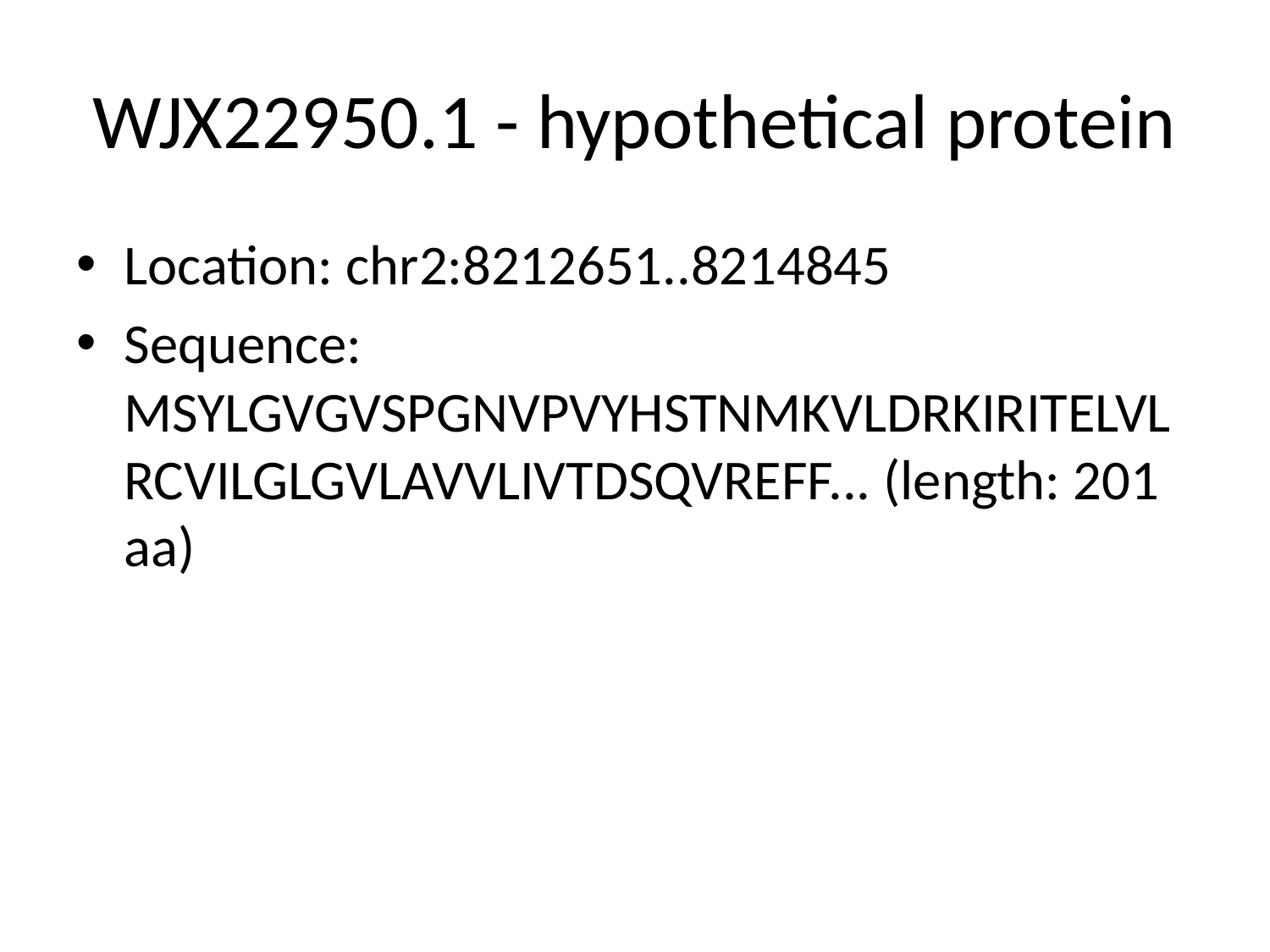

# WJX22950.1 - hypothetical protein
Location: chr2:8212651..8214845
Sequence: MSYLGVGVSPGNVPVYHSTNMKVLDRKIRITELVLRCVILGLGVLAVVLIVTDSQVREFF... (length: 201 aa)